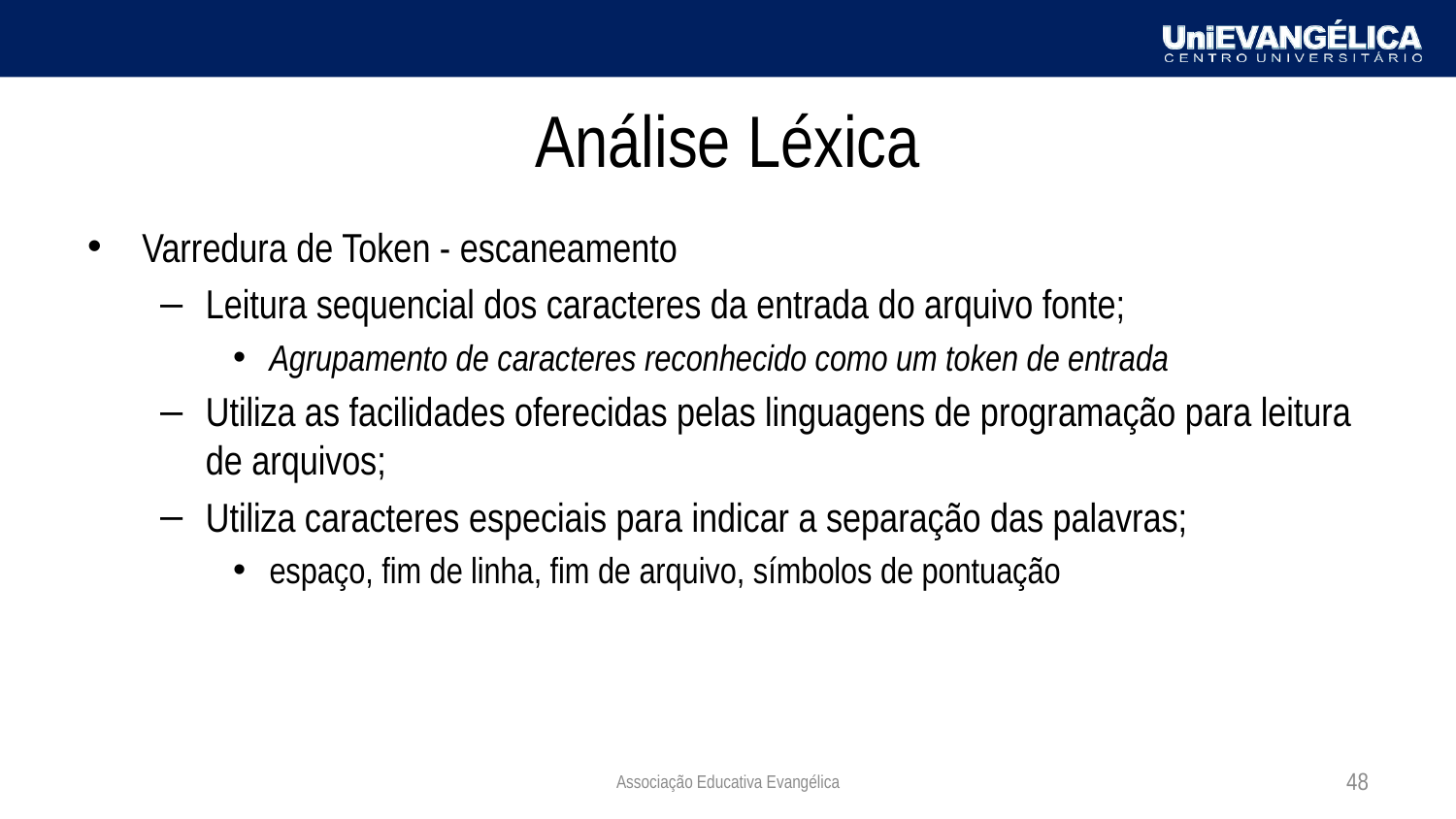

# Análise Léxica
Varredura de Token - escaneamento
Leitura sequencial dos caracteres da entrada do arquivo fonte;
Agrupamento de caracteres reconhecido como um token de entrada
Utiliza as facilidades oferecidas pelas linguagens de programação para leitura de arquivos;
Utiliza caracteres especiais para indicar a separação das palavras;
espaço, fim de linha, fim de arquivo, símbolos de pontuação

Associação Educativa Evangélica
48